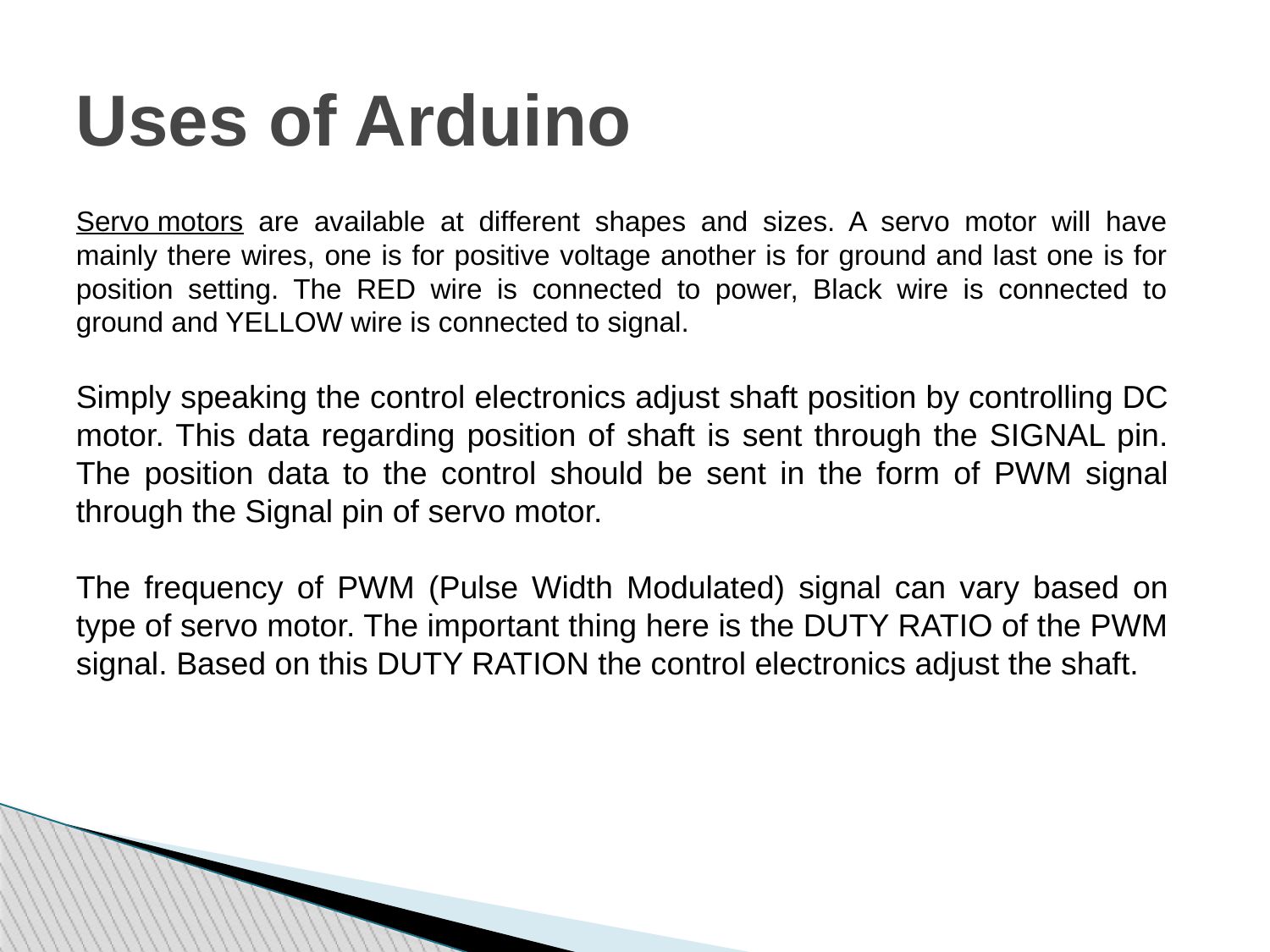

Uses of Arduino
Servo motors are available at different shapes and sizes. A servo motor will have mainly there wires, one is for positive voltage another is for ground and last one is for position setting. The RED wire is connected to power, Black wire is connected to ground and YELLOW wire is connected to signal.
Simply speaking the control electronics adjust shaft position by controlling DC motor. This data regarding position of shaft is sent through the SIGNAL pin. The position data to the control should be sent in the form of PWM signal through the Signal pin of servo motor.
The frequency of PWM (Pulse Width Modulated) signal can vary based on type of servo motor. The important thing here is the DUTY RATIO of the PWM signal. Based on this DUTY RATION the control electronics adjust the shaft.